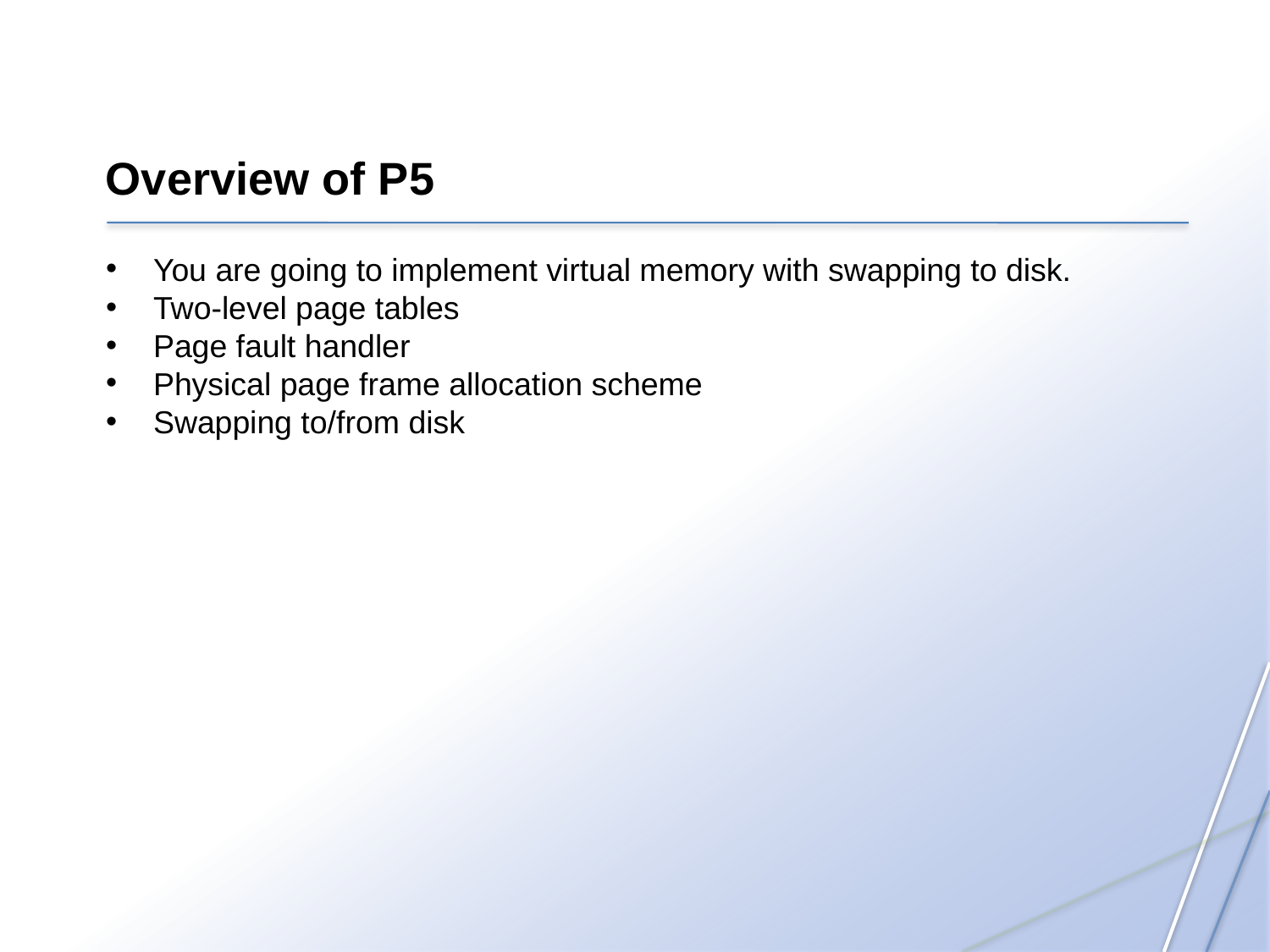

Overview of P5
You are going to implement virtual memory with swapping to disk.
Two-level page tables
Page fault handler
Physical page frame allocation scheme
Swapping to/from disk